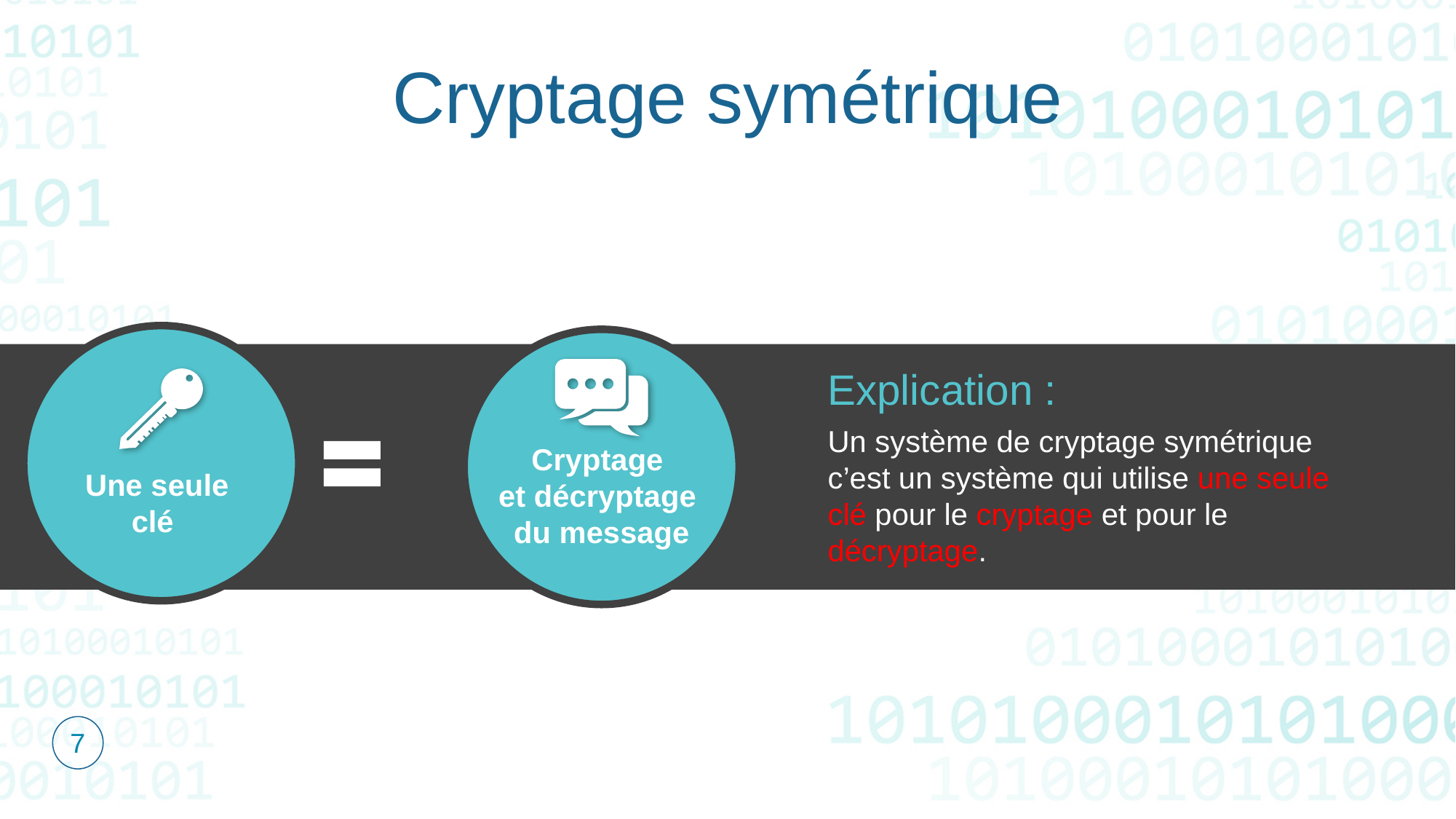

Cryptage symétrique

Explication :

Un système de cryptage symétrique c’est un système qui utilise une seule clé pour le cryptage et pour le décryptage.

Cryptage
et décryptage
du message
Une seule clé